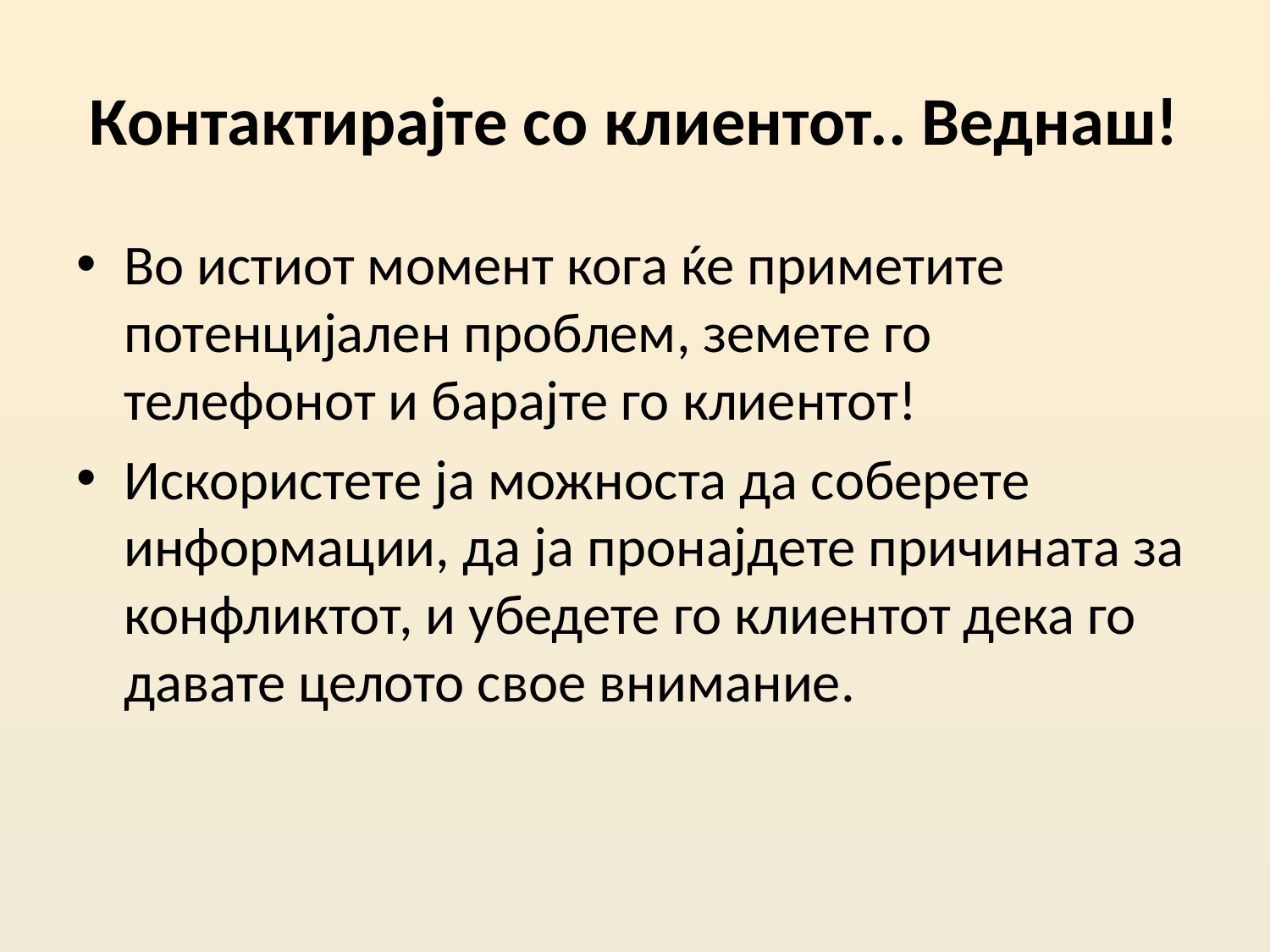

# Контактирајте со клиентот.. Веднаш!
Во истиот момент кога ќе приметите потенцијален проблем, земете го телефонот и барајте го клиентот!
Искористете ја можноста да соберете информации, да ја пронајдете причината за конфликтот, и убедете го клиентот дека го давате целото свое внимание.